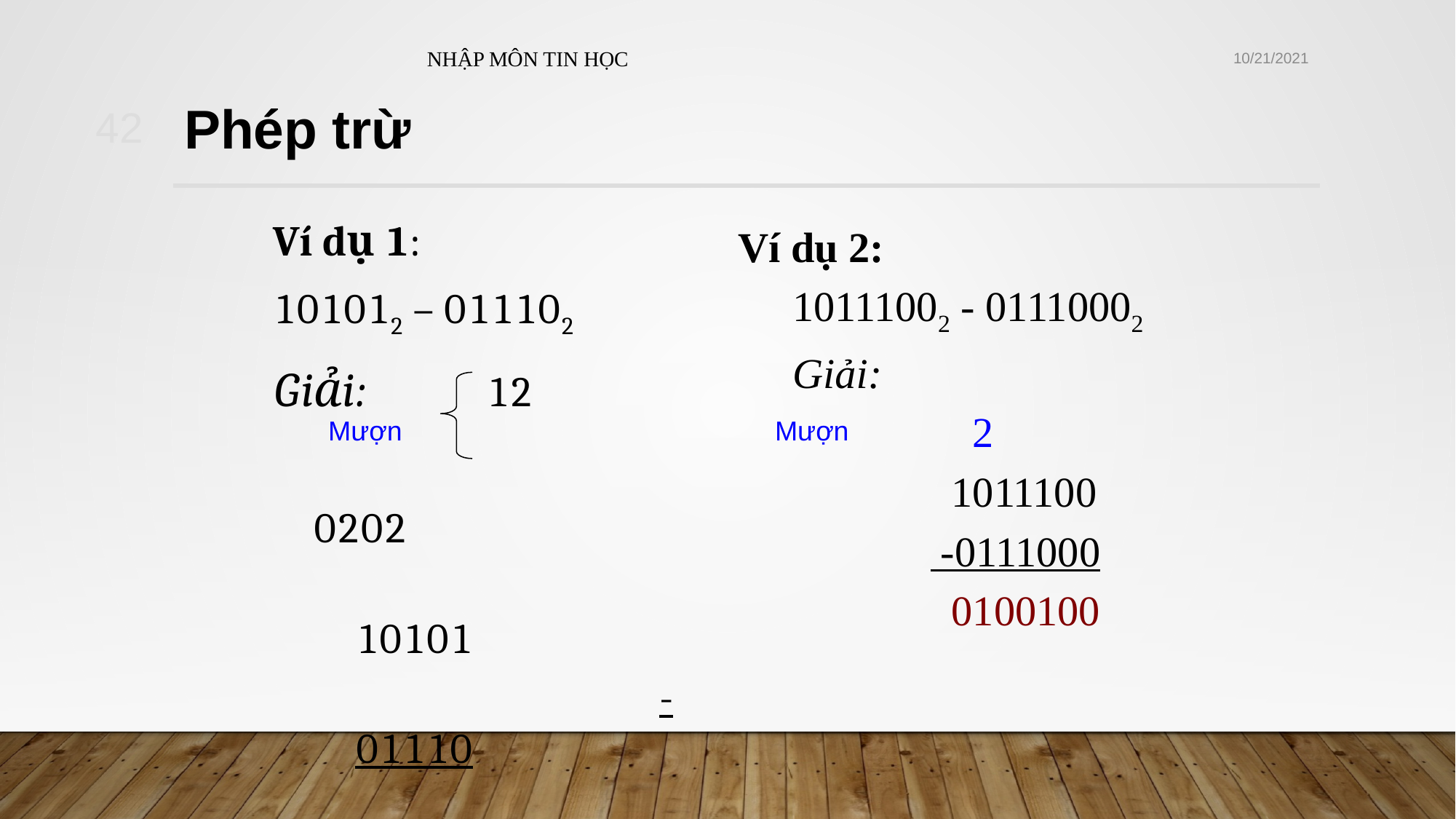

NHẬP MÔN TIN HỌC
10/21/2021
42
# Phép trừ
Ví dụ 1:
101012 – 011102
Giải:           12
			         0202
		          10101
		        - 01110
		          00111
Ví dụ 2:
10111002 - 01110002
Giải:
		    2
		  1011100
		 -0111000
		  0100100
Mượn

Mượn